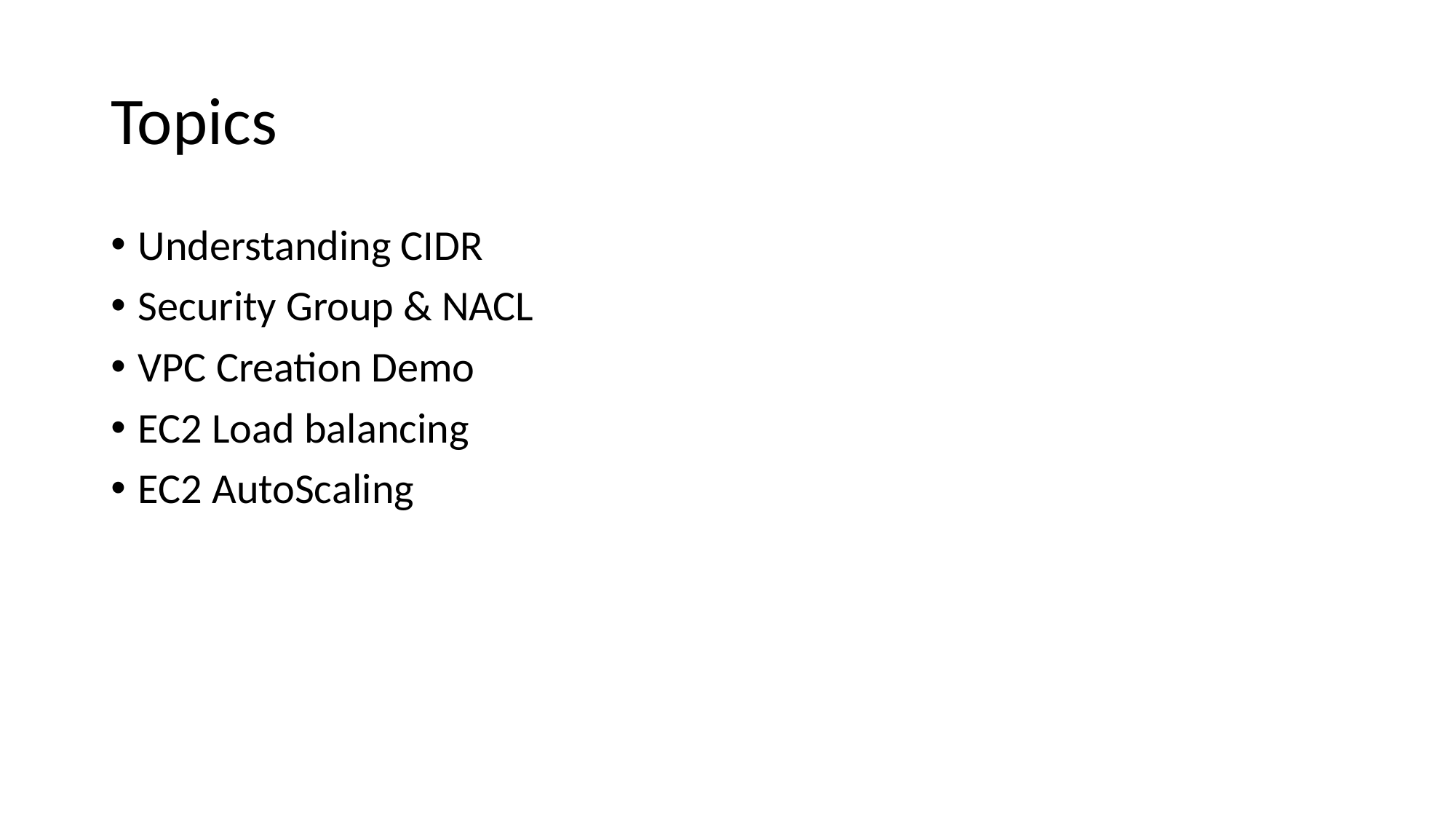

# Topics
Understanding CIDR
Security Group & NACL
VPC Creation Demo
EC2 Load balancing
EC2 AutoScaling